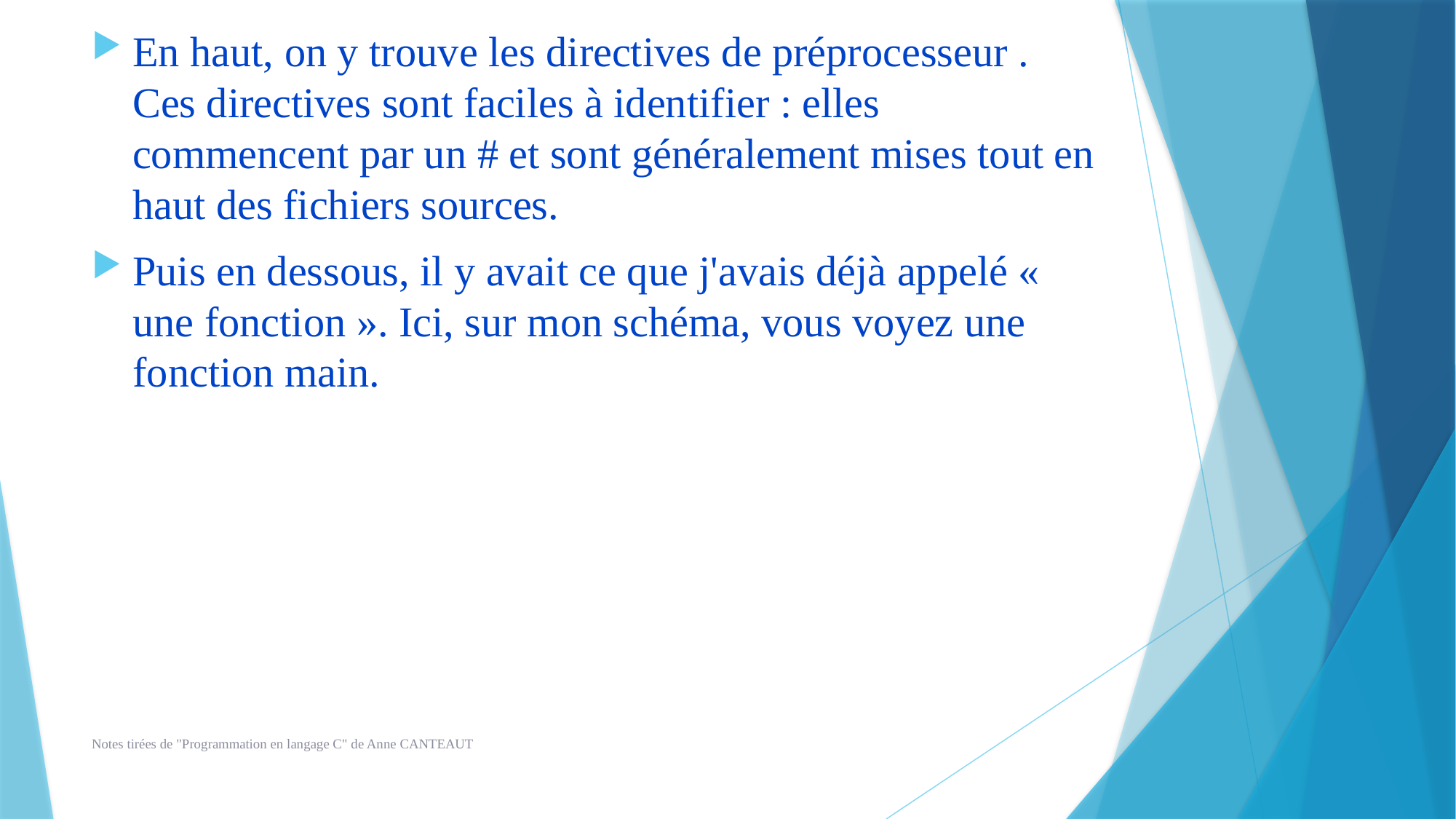

En haut, on y trouve les directives de préprocesseur . Ces directives sont faciles à identifier : elles commencent par un # et sont généralement mises tout en haut des fichiers sources.
Puis en dessous, il y avait ce que j'avais déjà appelé « une fonction ». Ici, sur mon schéma, vous voyez une fonction main.

Notes tirées de "Programmation en langage C" de Anne CANTEAUT